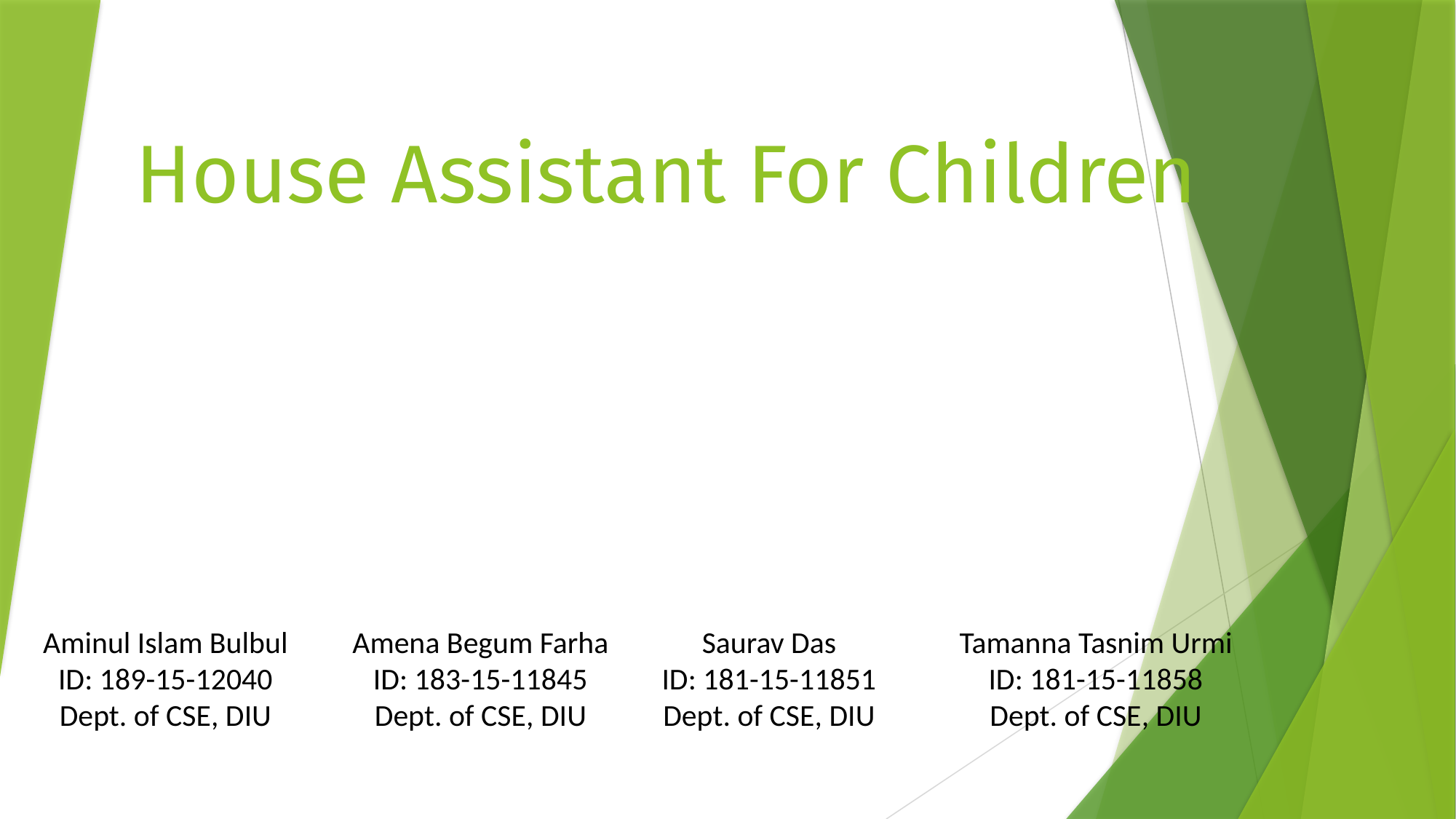

# House Assistant For Children
Aminul Islam Bulbul
ID: 189-15-12040
Dept. of CSE, DIU
Amena Begum Farha
ID: 183-15-11845
Dept. of CSE, DIU
Saurav Das
ID: 181-15-11851
Dept. of CSE, DIU
Tamanna Tasnim Urmi
ID: 181-15-11858
Dept. of CSE, DIU